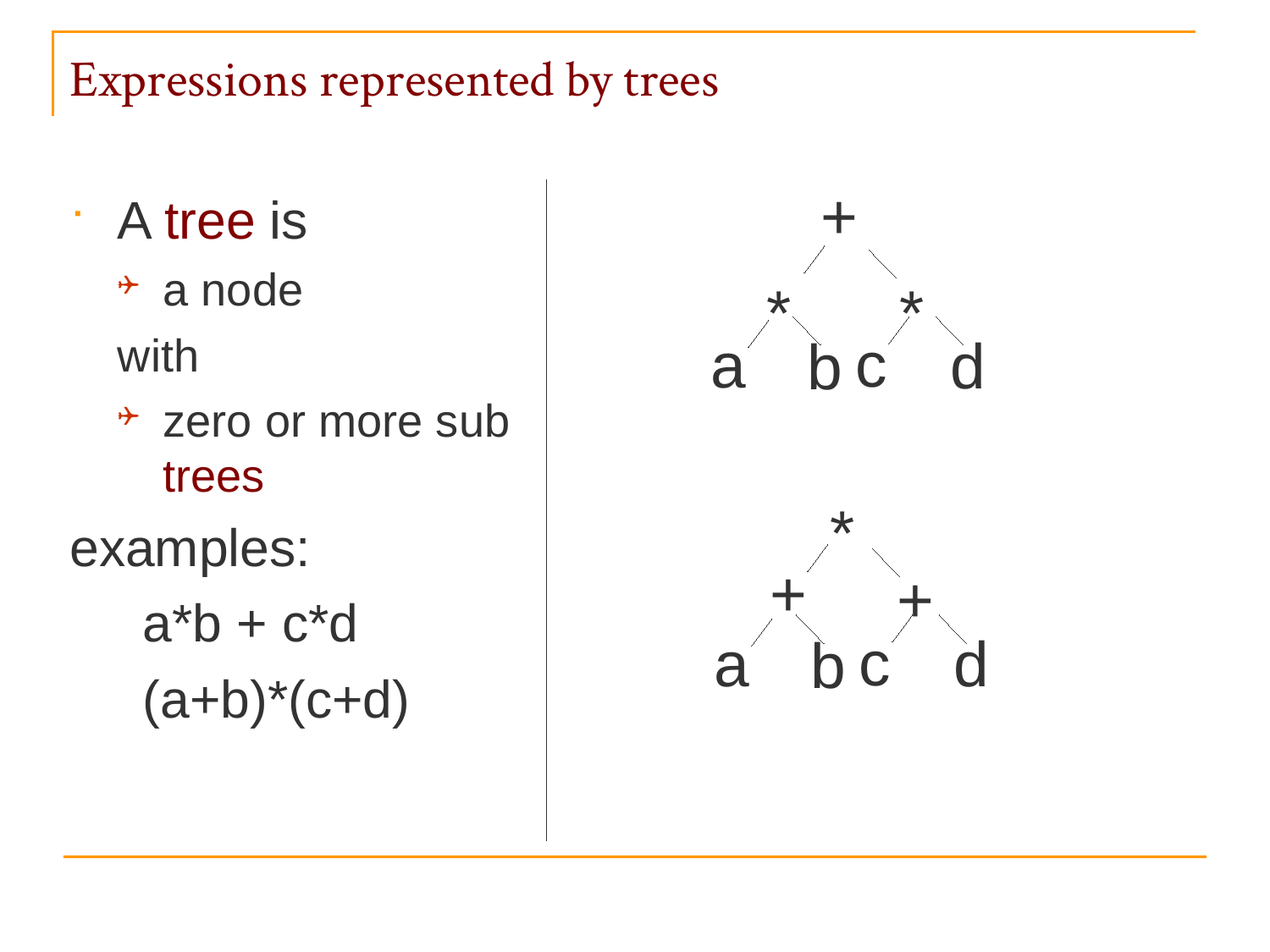

# Expressions represented by trees
+
A tree is
a node
with
zero or more sub trees
examples:
     a*b + c*d
     (a+b)*(c+d)

*
*

c
a
d
b

*

+

+

c
a
d
b